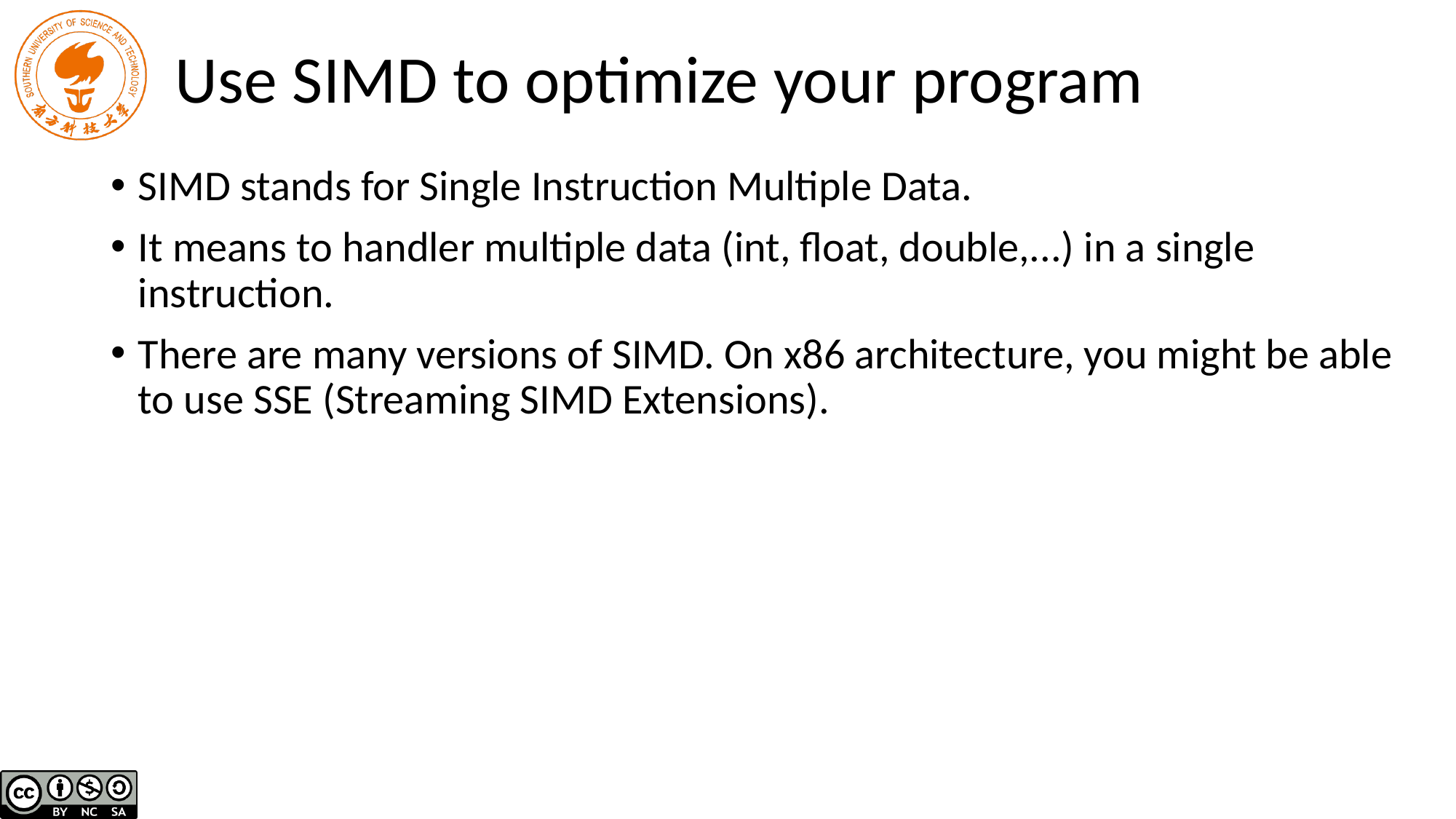

# Use SIMD to optimize your program
SIMD stands for Single Instruction Multiple Data.
It means to handler multiple data (int, float, double,...) in a single instruction.
There are many versions of SIMD. On x86 architecture, you might be able to use SSE (Streaming SIMD Extensions).